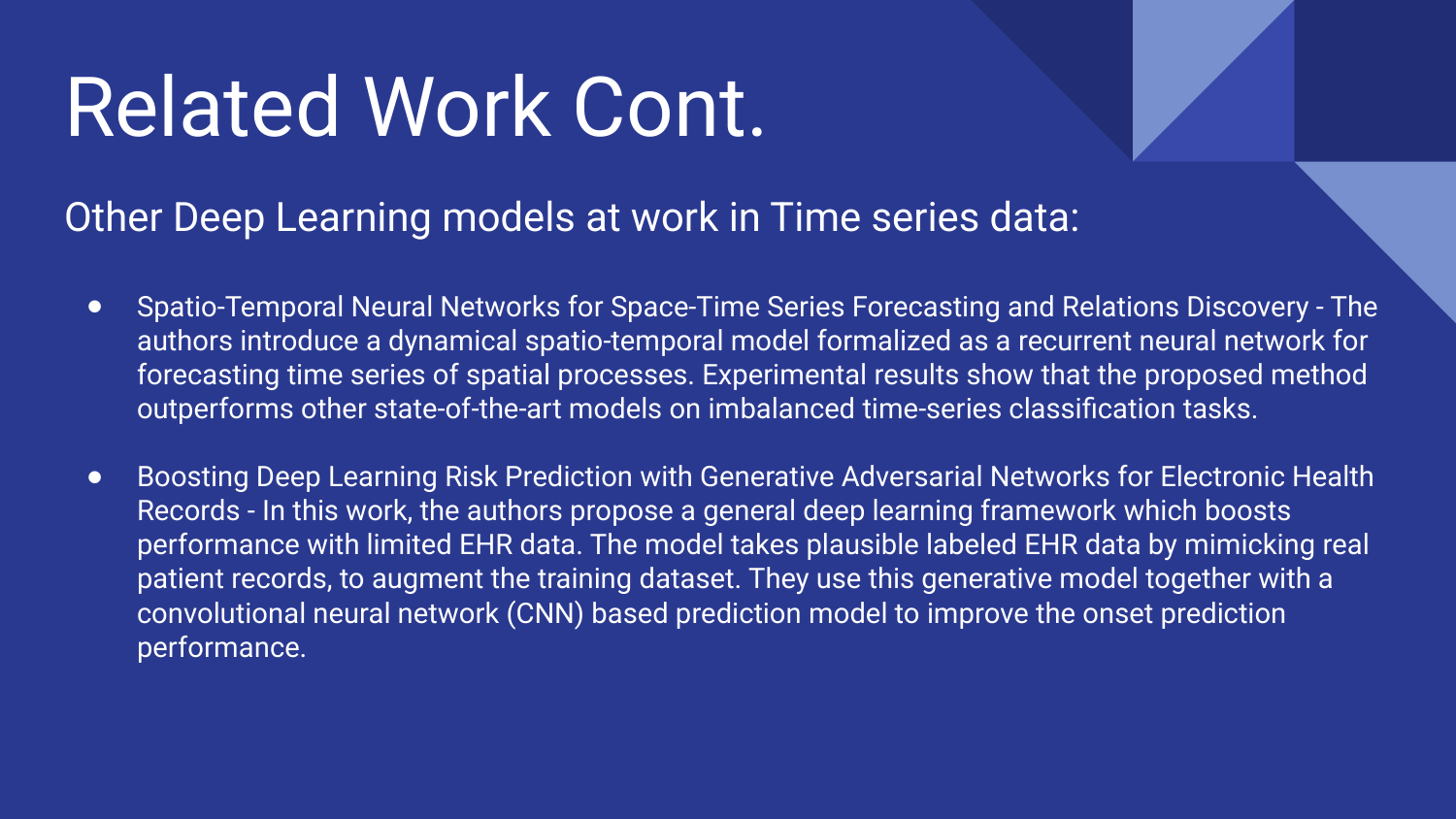

# Related Work Cont.
Other Deep Learning models at work in Time series data:

Spatio-Temporal Neural Networks for Space-Time Series Forecasting and Relations Discovery - The authors introduce a dynamical spatio-temporal model formalized as a recurrent neural network for forecasting time series of spatial processes. Experimental results show that the proposed method outperforms other state-of-the-art models on imbalanced time-series classification tasks.

Boosting Deep Learning Risk Prediction with Generative Adversarial Networks for Electronic Health Records - In this work, the authors propose a general deep learning framework which boosts performance with limited EHR data. The model takes plausible labeled EHR data by mimicking real patient records, to augment the training dataset. They use this generative model together with a convolutional neural network (CNN) based prediction model to improve the onset prediction performance.